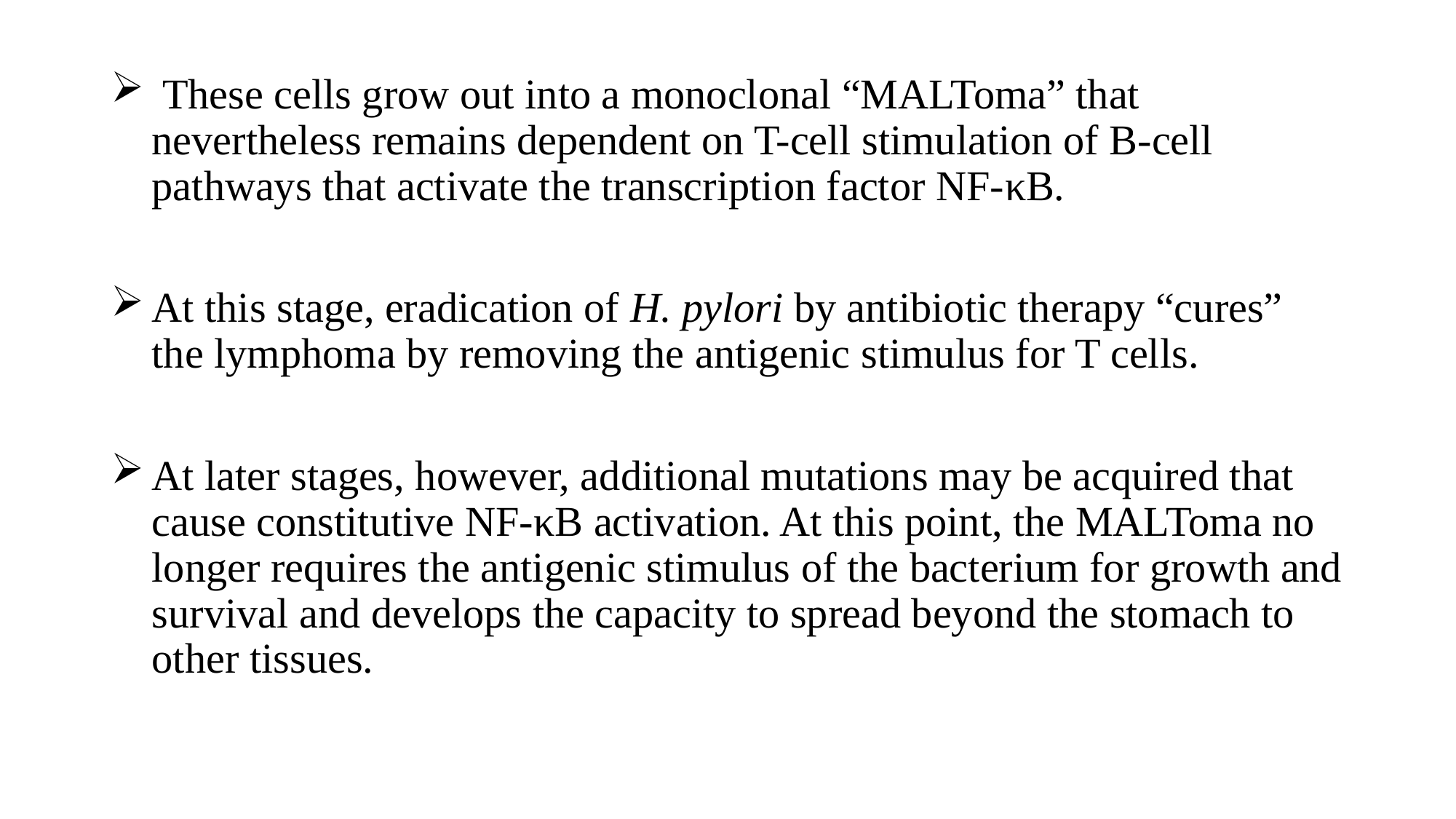

These cells grow out into a monoclonal “MALToma” that nevertheless remains dependent on T-cell stimulation of B-cell pathways that activate the transcription factor NF-κB.

At this stage, eradication of H. pylori by antibiotic therapy “cures” the lymphoma by removing the antigenic stimulus for T cells.

At later stages, however, additional mutations may be acquired that cause constitutive NF-κB activation. At this point, the MALToma no longer requires the antigenic stimulus of the bacterium for growth and survival and develops the capacity to spread beyond the stomach to other tissues.